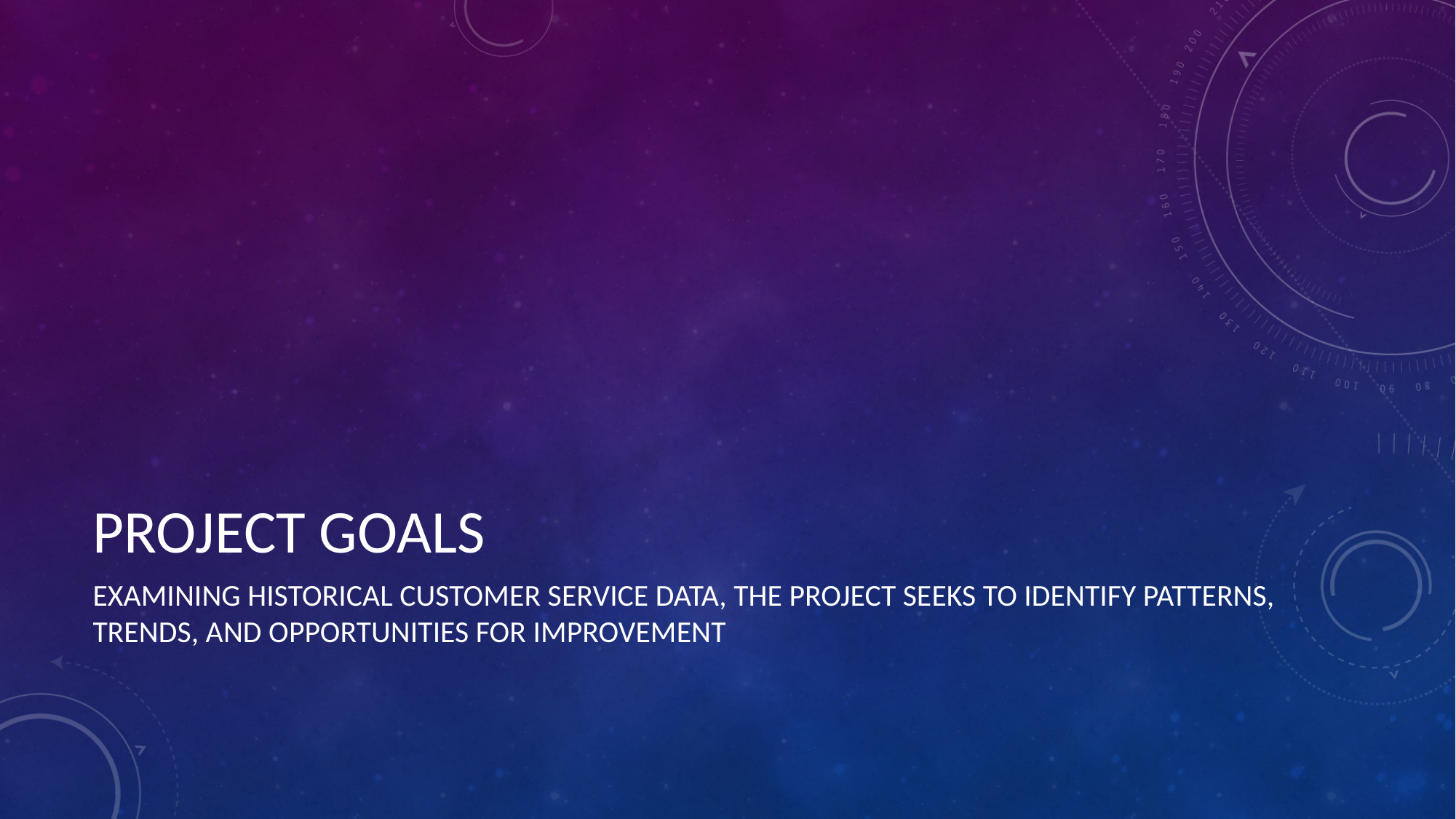

# PROJECT GOALS
examining historical customer service data, the project seeks to identify patterns, trends, and opportunities for improvement